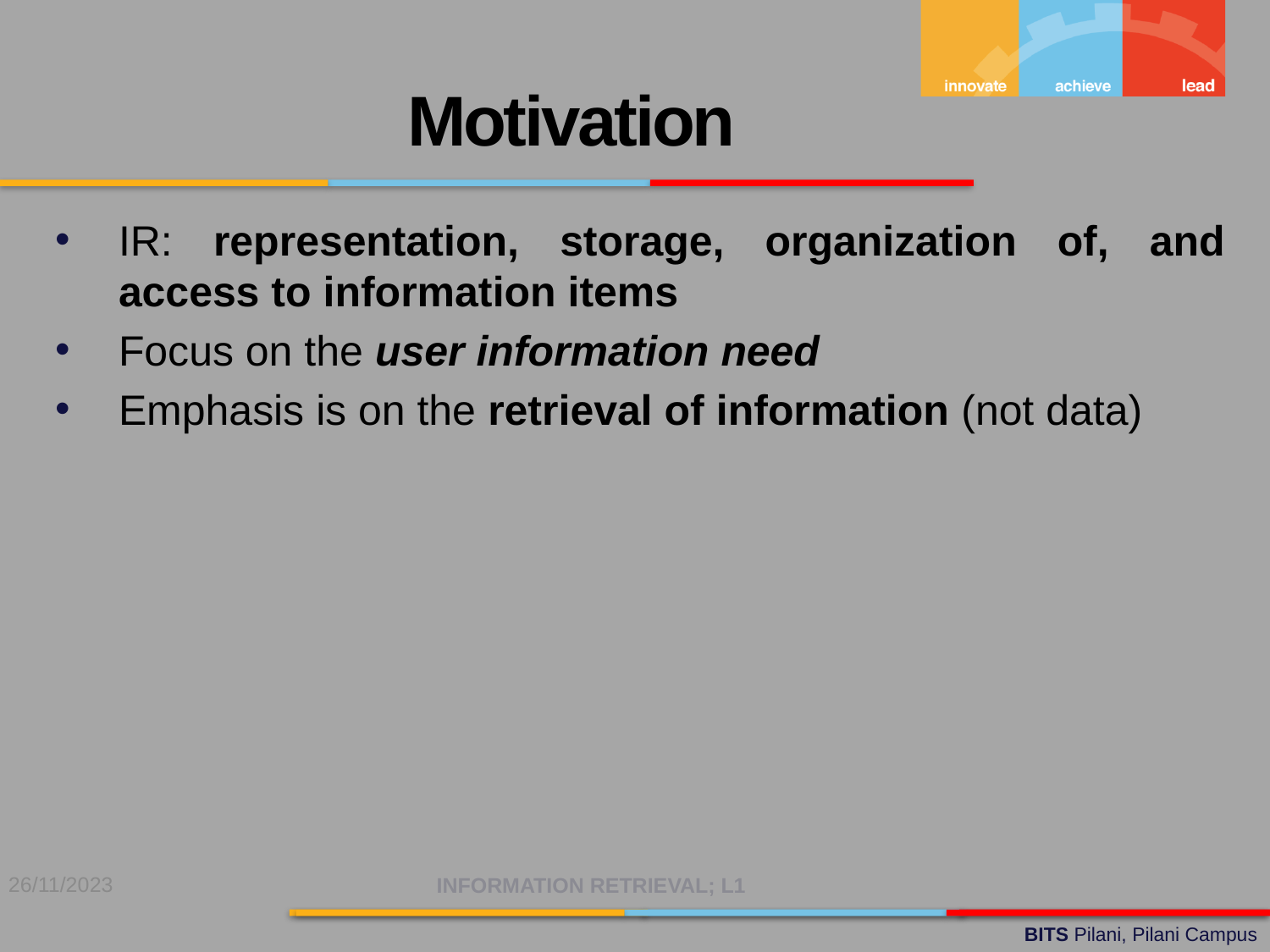

# Motivation
IR: representation, storage, organization of, and access to information items
Focus on the user information need
Emphasis is on the retrieval of information (not data)

26/11/2023
INFORMATION RETRIEVAL; L1